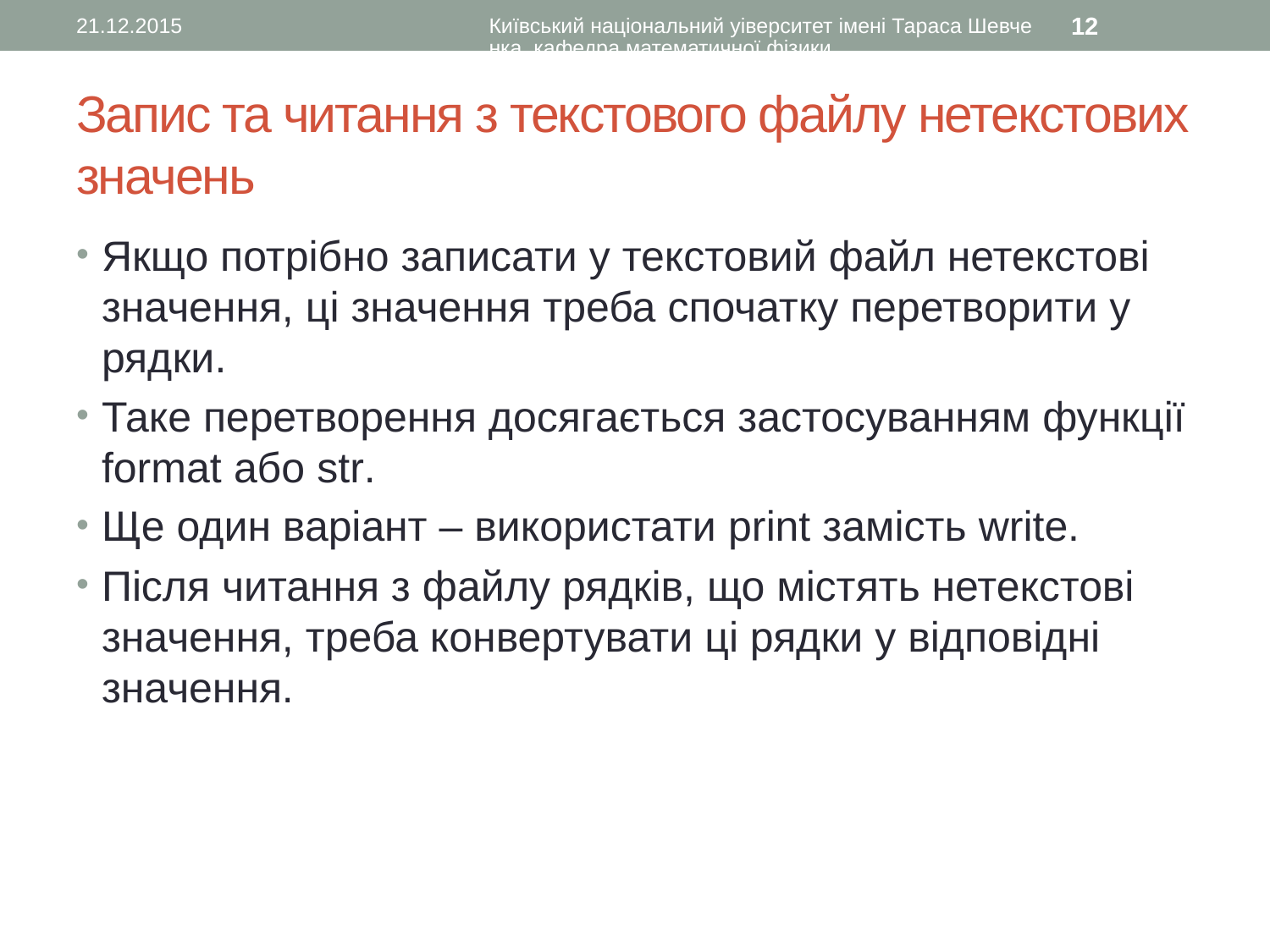

21.12.2015
Київський національний уіверситет імені Тараса Шевченка, кафедра математичної фізики
12
# Запис та читання з текстового файлу нетекстових значень
Якщо потрібно записати у текстовий файл нетекстові значення, ці значення треба спочатку перетворити у рядки.
Таке перетворення досягається застосуванням функції format або str.
Ще один варіант – використати print замість write.
Після читання з файлу рядків, що містять нетекстові значення, треба конвертувати ці рядки у відповідні значення.